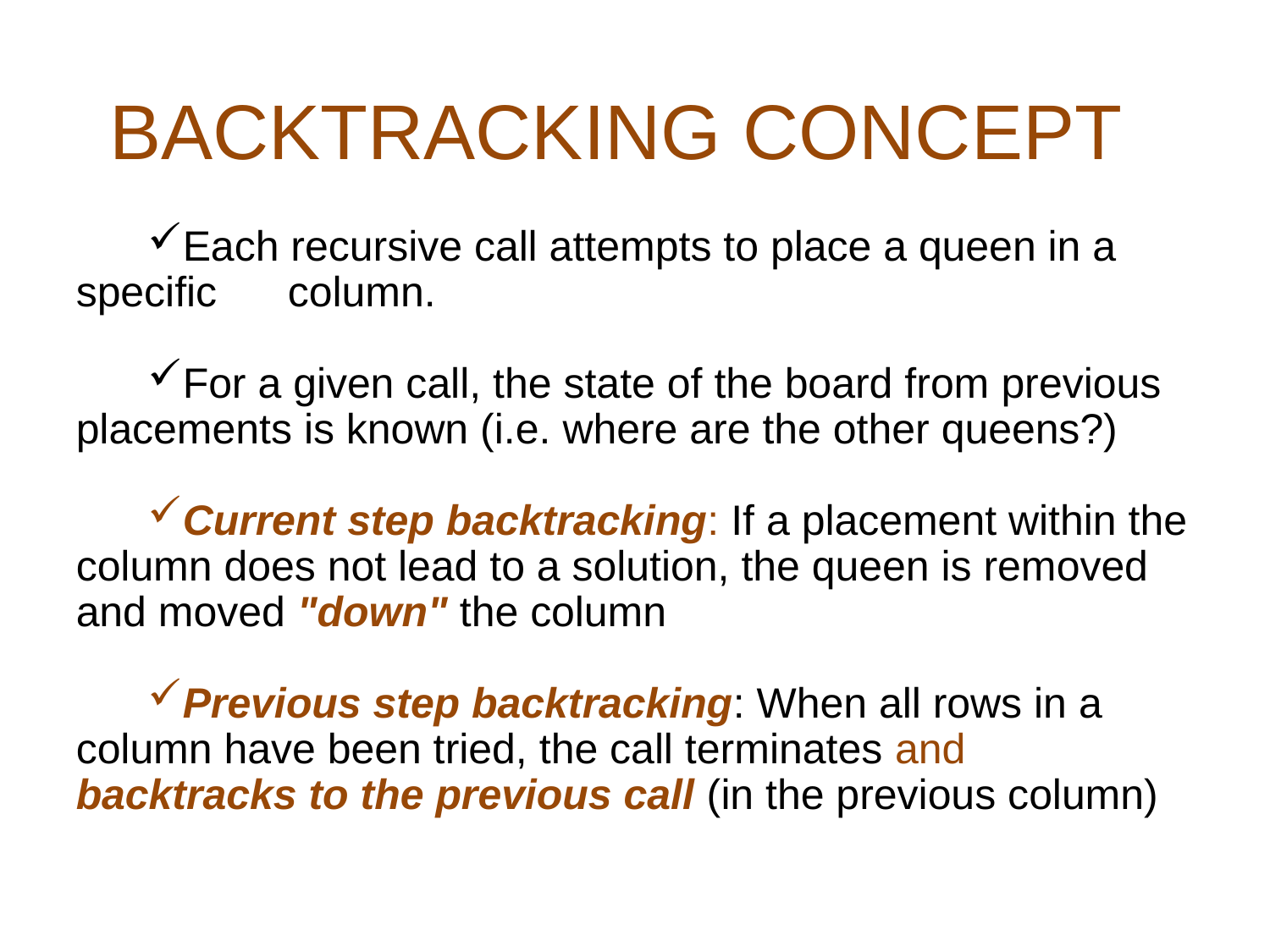

# BACKTRACKING CONCEPT
Each recursive call attempts to place a queen in a specific      column.

For a given call, the state of the board from previous placements is known (i.e. where are the other queens?)

Current step backtracking: If a placement within the column does not lead to a solution, the queen is removed and moved "down" the column

Previous step backtracking: When all rows in a column have been tried, the call terminates and backtracks to the previous call (in the previous column)